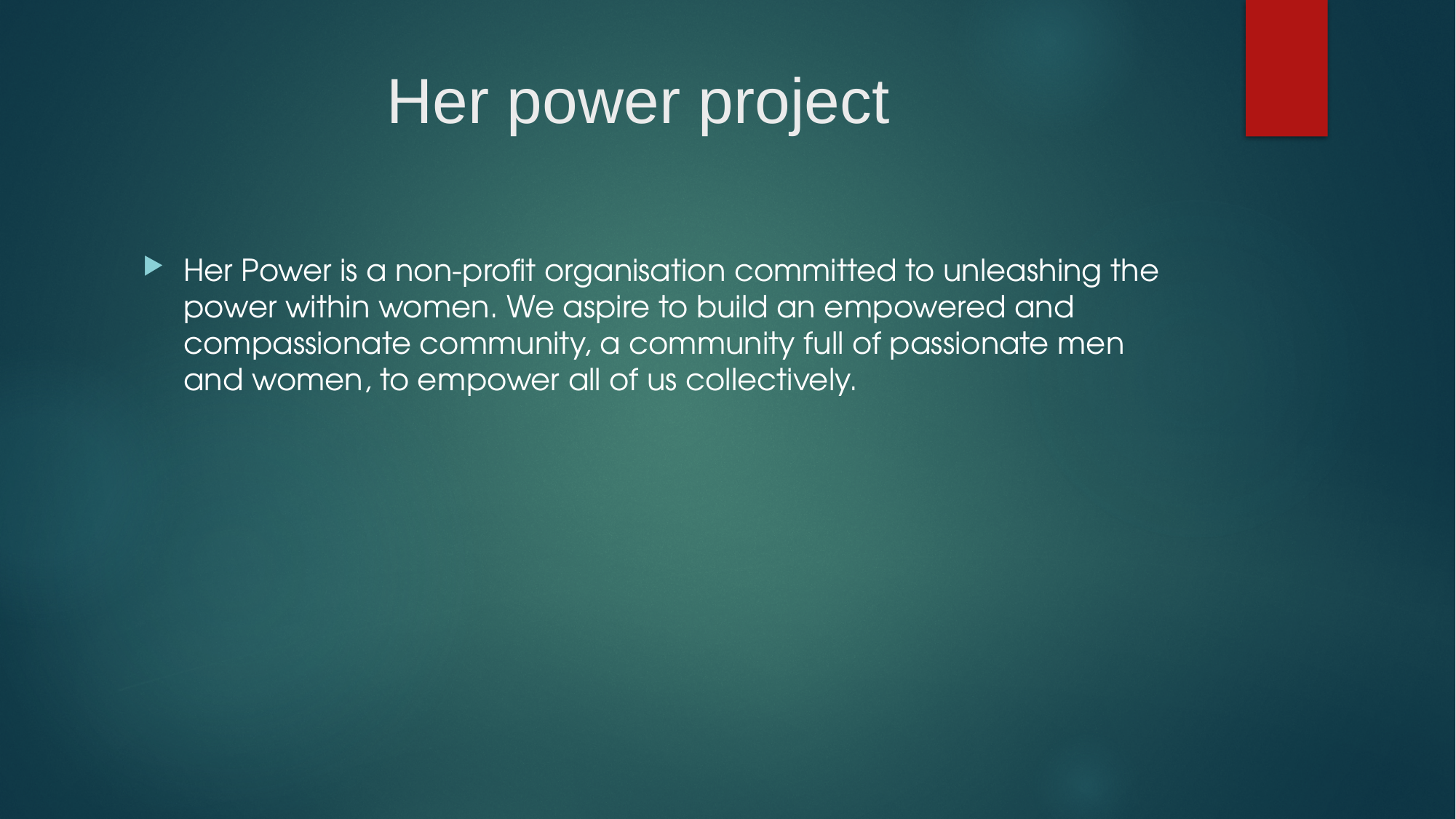

# Her power project
Her Power is a non-profit organisation committed to unleashing the power within women. We aspire to build an empowered and compassionate community, a community full of passionate men and women, to empower all of us collectively.